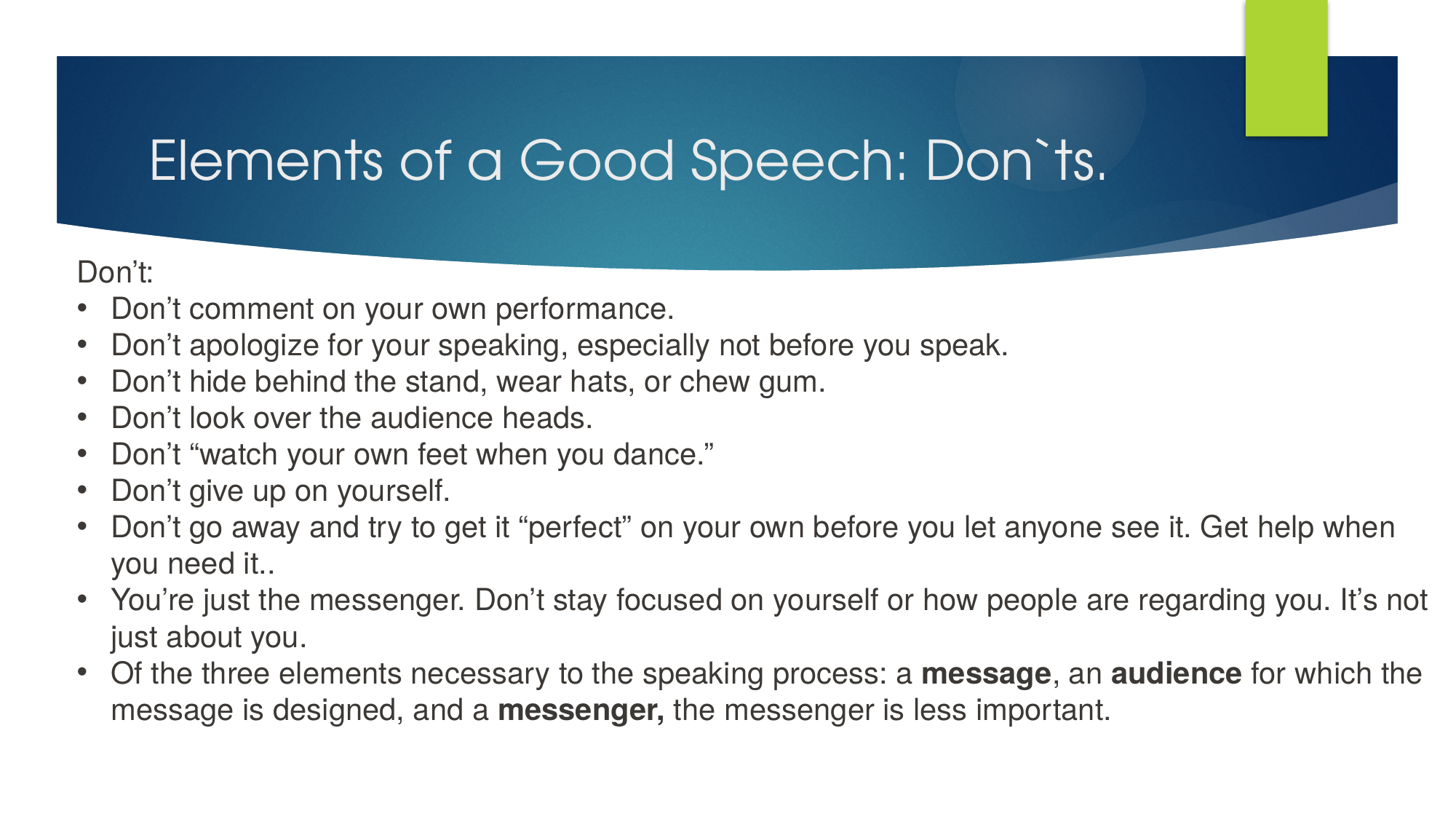

# Elements of a Good Speech: Don`ts.
Don’t:
Don’t comment on your own performance.
Don’t apologize for your speaking, especially not before you speak.
Don’t hide behind the stand, wear hats, or chew gum.
Don’t look over the audience heads.
Don’t “watch your own feet when you dance.”
Don’t give up on yourself.
Don’t go away and try to get it “perfect” on your own before you let anyone see it. Get help when you need it..
You’re just the messenger. Don’t stay focused on yourself or how people are regarding you. It’s not just about you.
Of the three elements necessary to the speaking process: a message, an audience for which the message is designed, and a messenger, the messenger is less important.